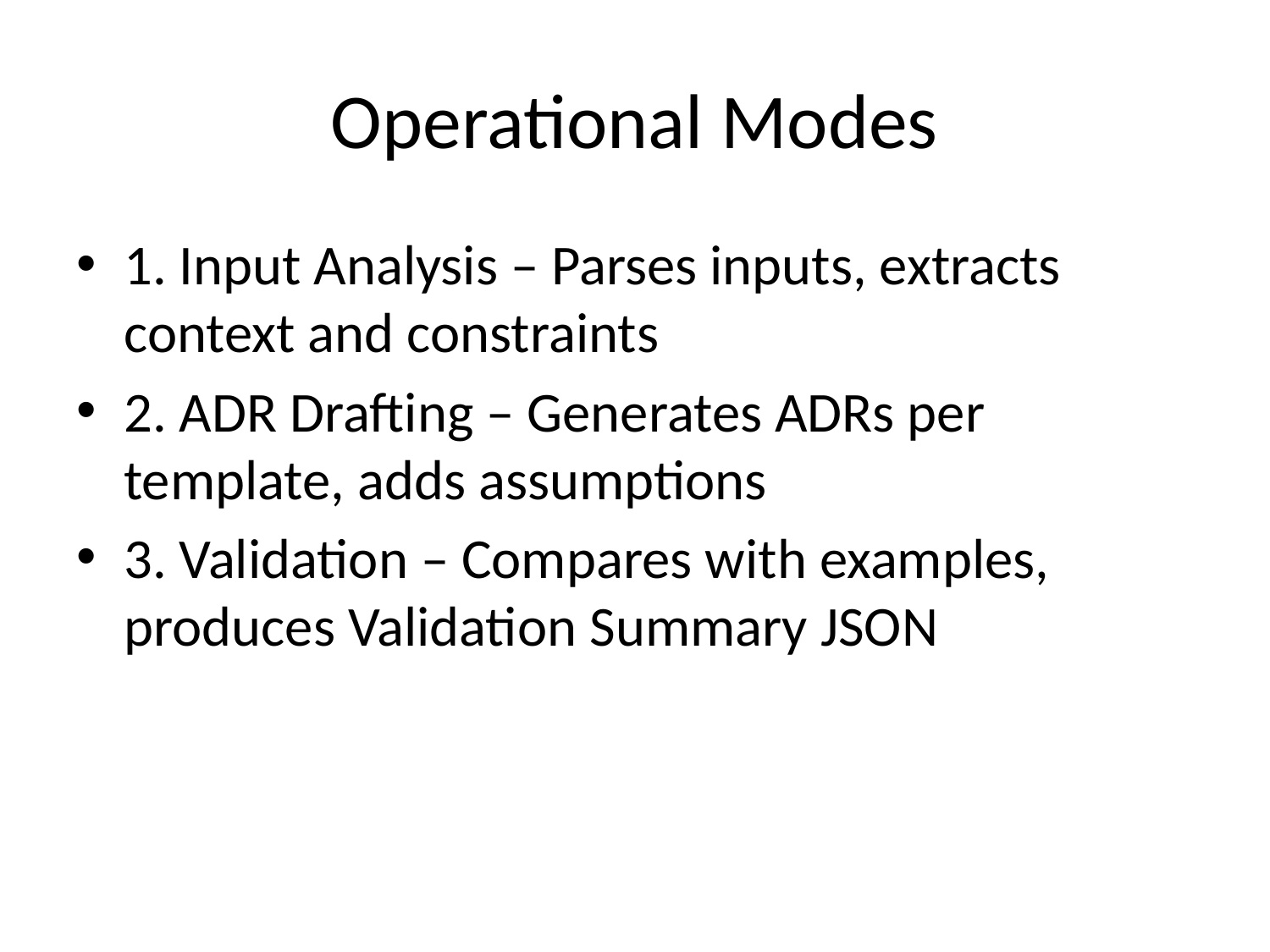

# Operational Modes
1. Input Analysis – Parses inputs, extracts context and constraints
2. ADR Drafting – Generates ADRs per template, adds assumptions
3. Validation – Compares with examples, produces Validation Summary JSON